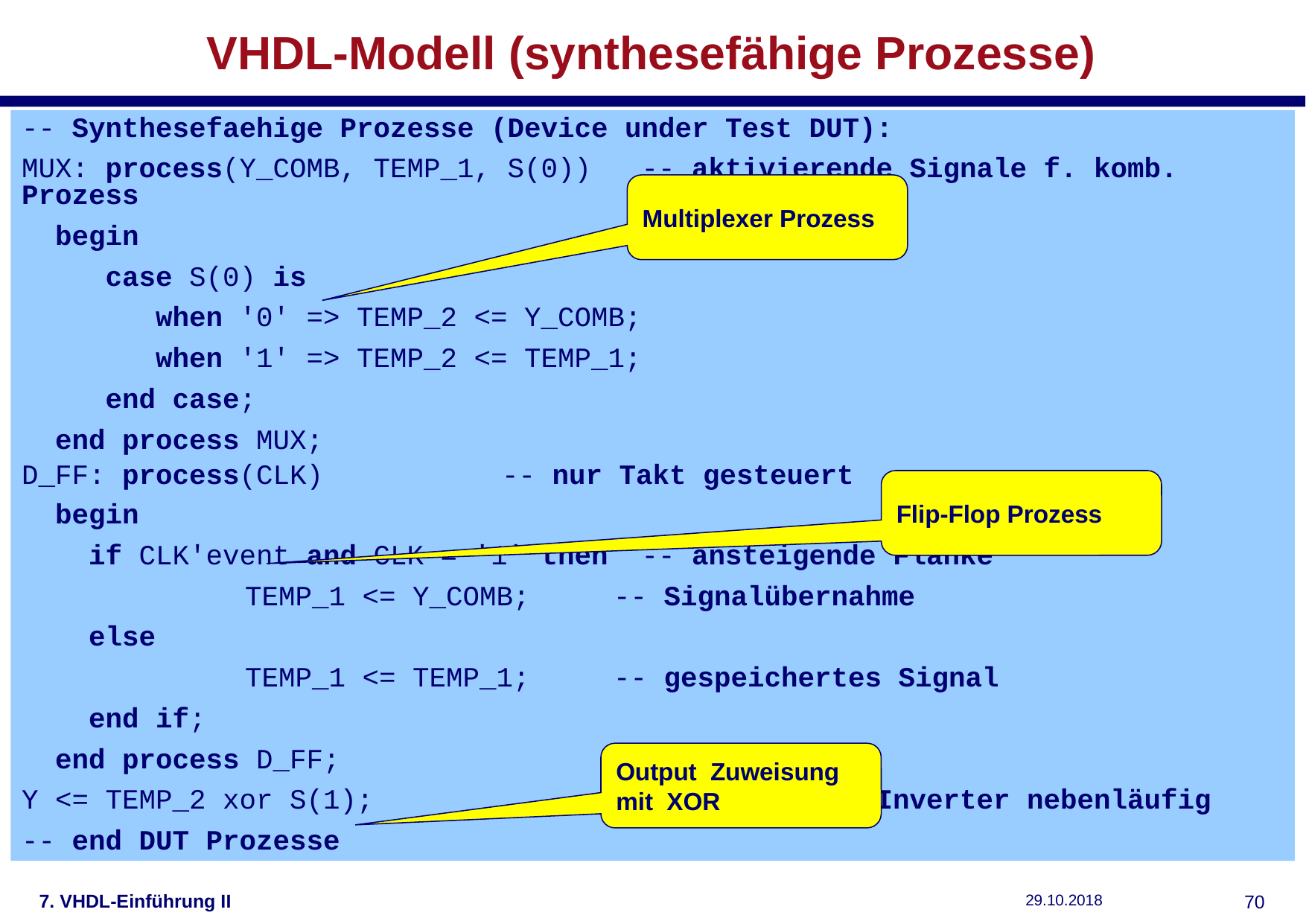

# VHDL-Modell (synthesefähige Prozesse)
-- Synthesefaehige Prozesse (Device under Test DUT):
MUX: process(Y_COMB, TEMP_1, S(0))   -- aktivierende Signale f. komb. Prozess
  begin
     case S(0) is
        when '0' => TEMP_2 <= Y_COMB;
        when '1' => TEMP_2 <= TEMP_1;
     end case;
  end process MUX;
D_FF: process(CLK)		  -- nur Takt gesteuert
  begin
    if CLK'event and CLK = '1' then  -- ansteigende Flanke
		TEMP_1 <= Y_COMB;	  -- Signalübernahme
    else
		TEMP_1 <= TEMP_1;	  -- gespeichertes Signal
    end if;
  end process D_FF;
Y <= TEMP_2 xor S(1);               -- gesteuerter Inverter nebenläufig
-- end DUT Prozesse
Multiplexer Prozess
Flip-Flop Prozess
Output  Zuweisung mit  XOR
7. VHDL-Einführung II
29.10.2018
70